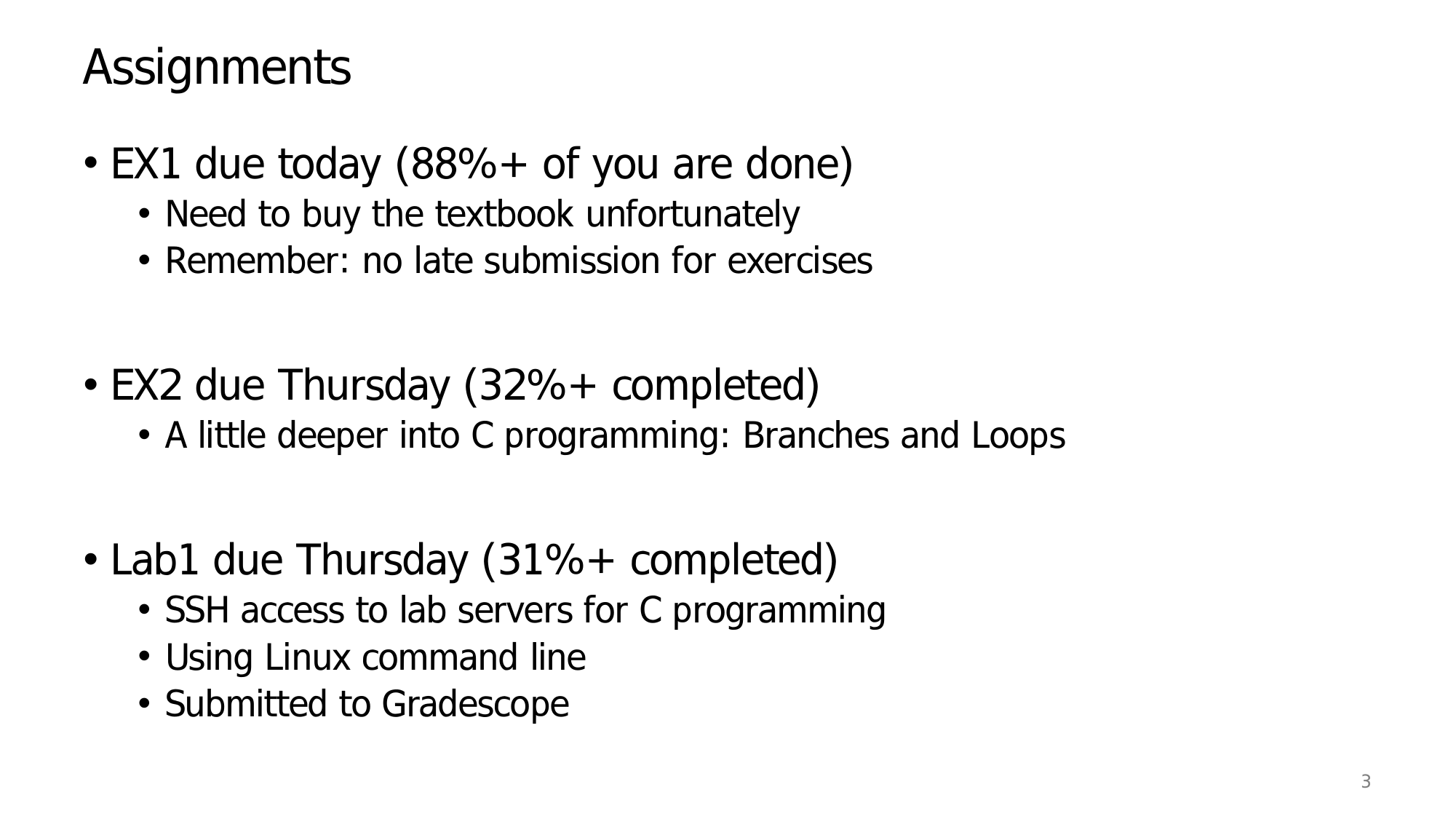

# Assignments
EX1 due today (88%+ of you are done)
Need to buy the textbook unfortunately
Remember: no late submission for exercises

EX2 due Thursday (32%+ completed)
A little deeper into C programming: Branches and Loops

Lab1 due Thursday (31%+ completed)
SSH access to lab servers for C programming
Using Linux command line
Submitted to Gradescope

3